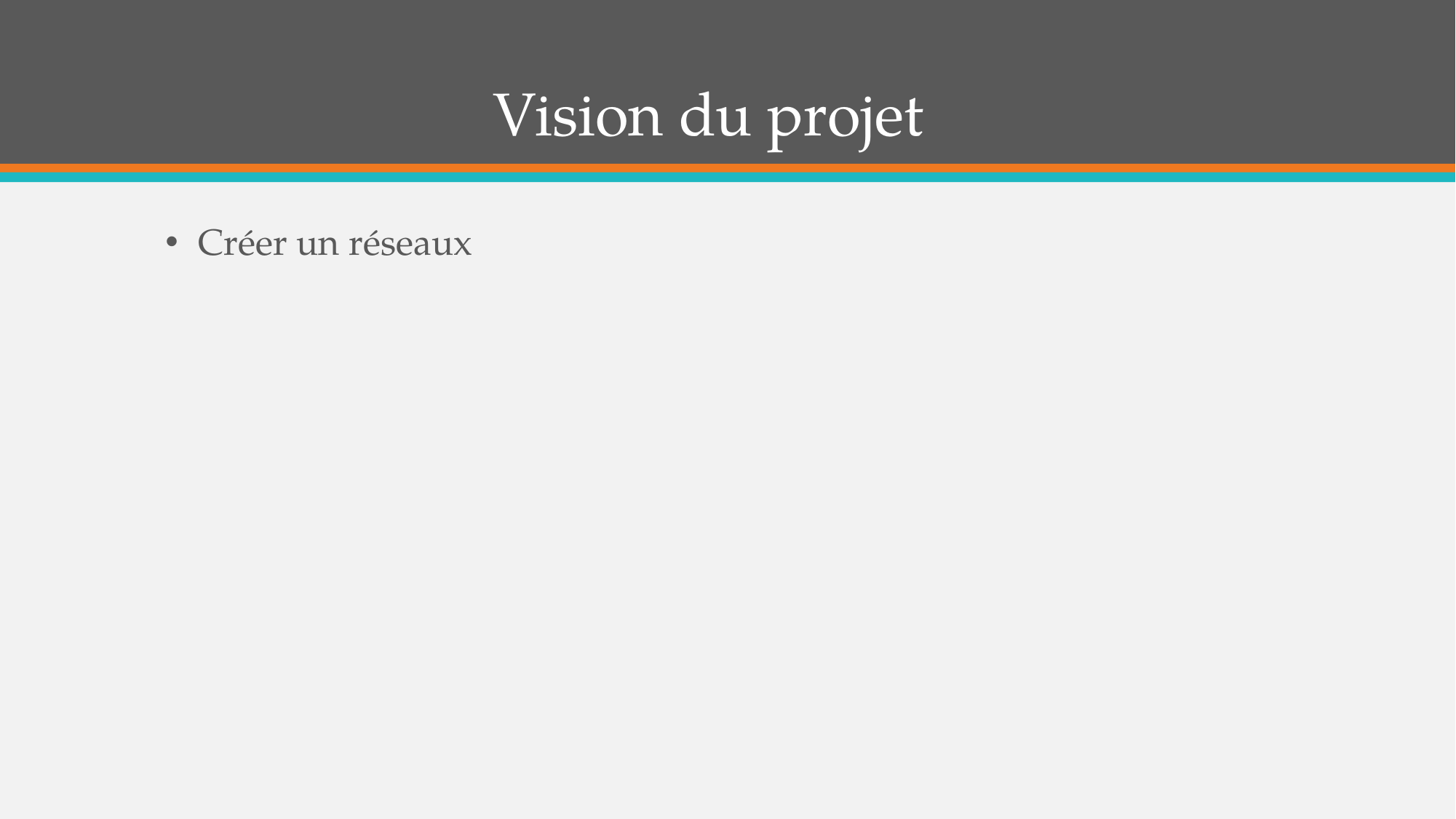

# Vision du projet
Créer un réseaux